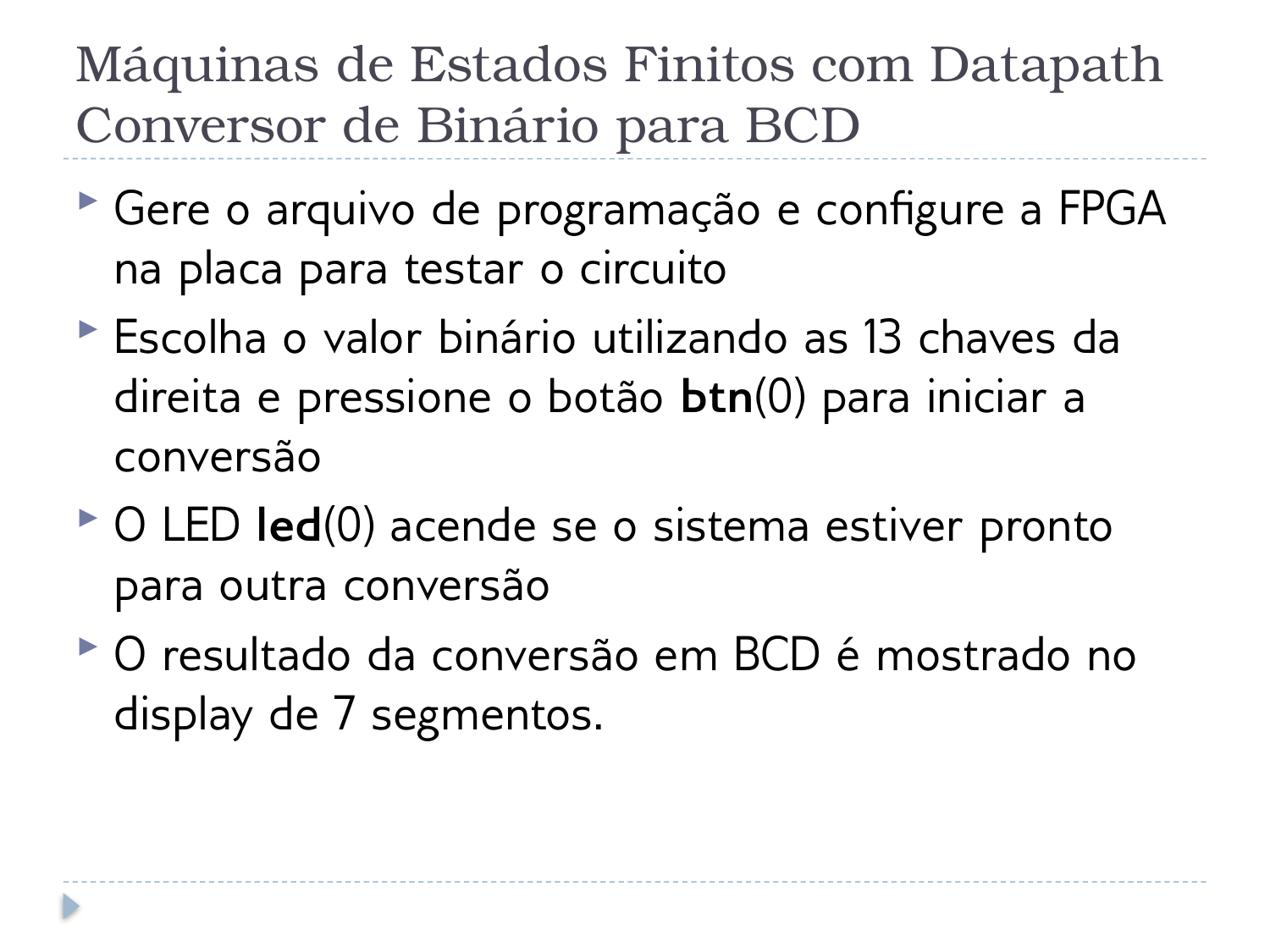

# Máquinas de Estados Finitos com Datapath Conversor de Binário para BCD
Gere o arquivo de programação e configure a FPGA na placa para testar o circuito
Escolha o valor binário utilizando as 13 chaves da direita e pressione o botão btn(0) para iniciar a conversão
O LED led(0) acende se o sistema estiver pronto para outra conversão
O resultado da conversão em BCD é mostrado no display de 7 segmentos.